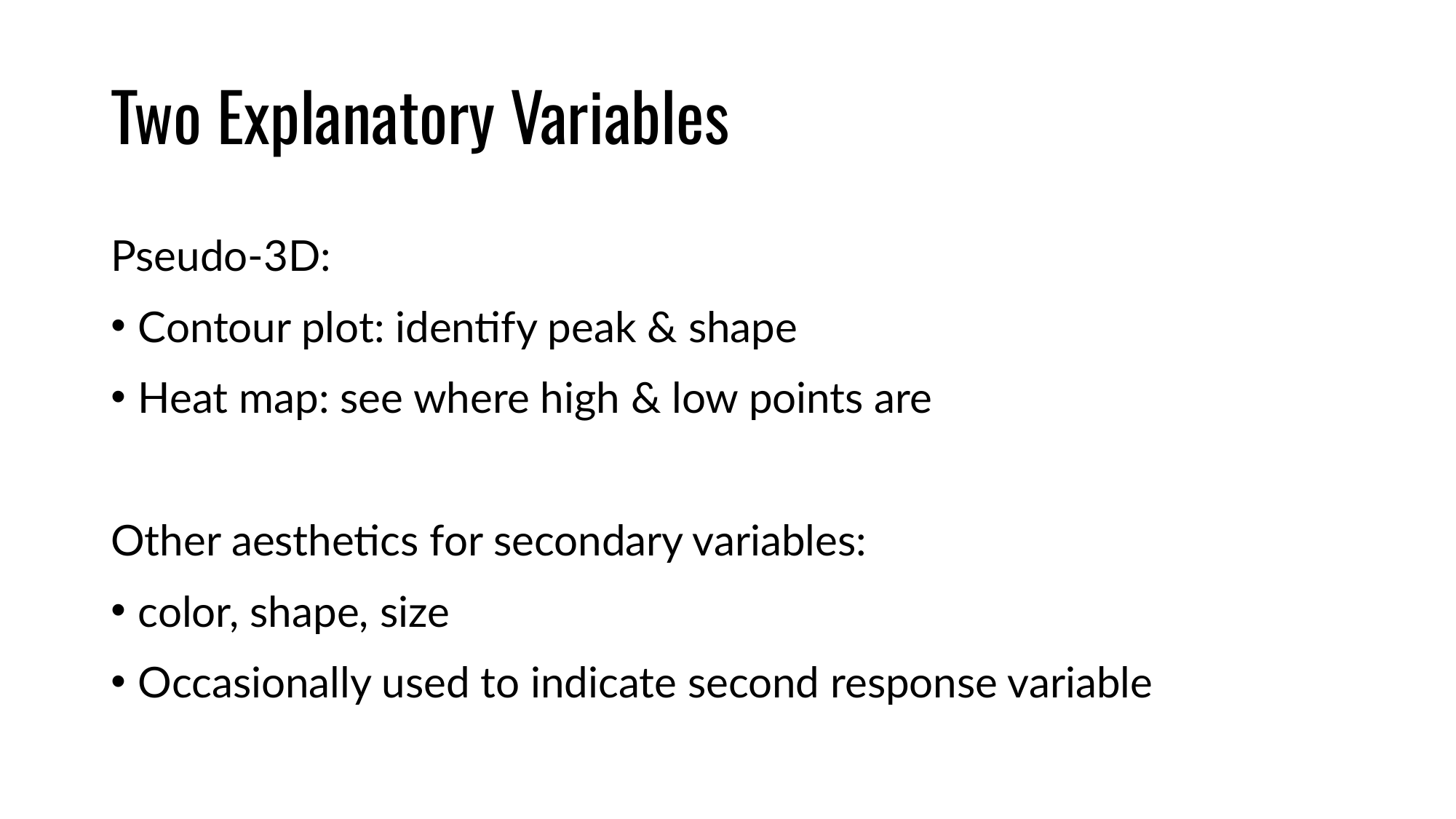

# Two Explanatory Variables
Pseudo-3D:
Contour plot: identify peak & shape
Heat map: see where high & low points are

Other aesthetics for secondary variables:
color, shape, size
Occasionally used to indicate second response variable